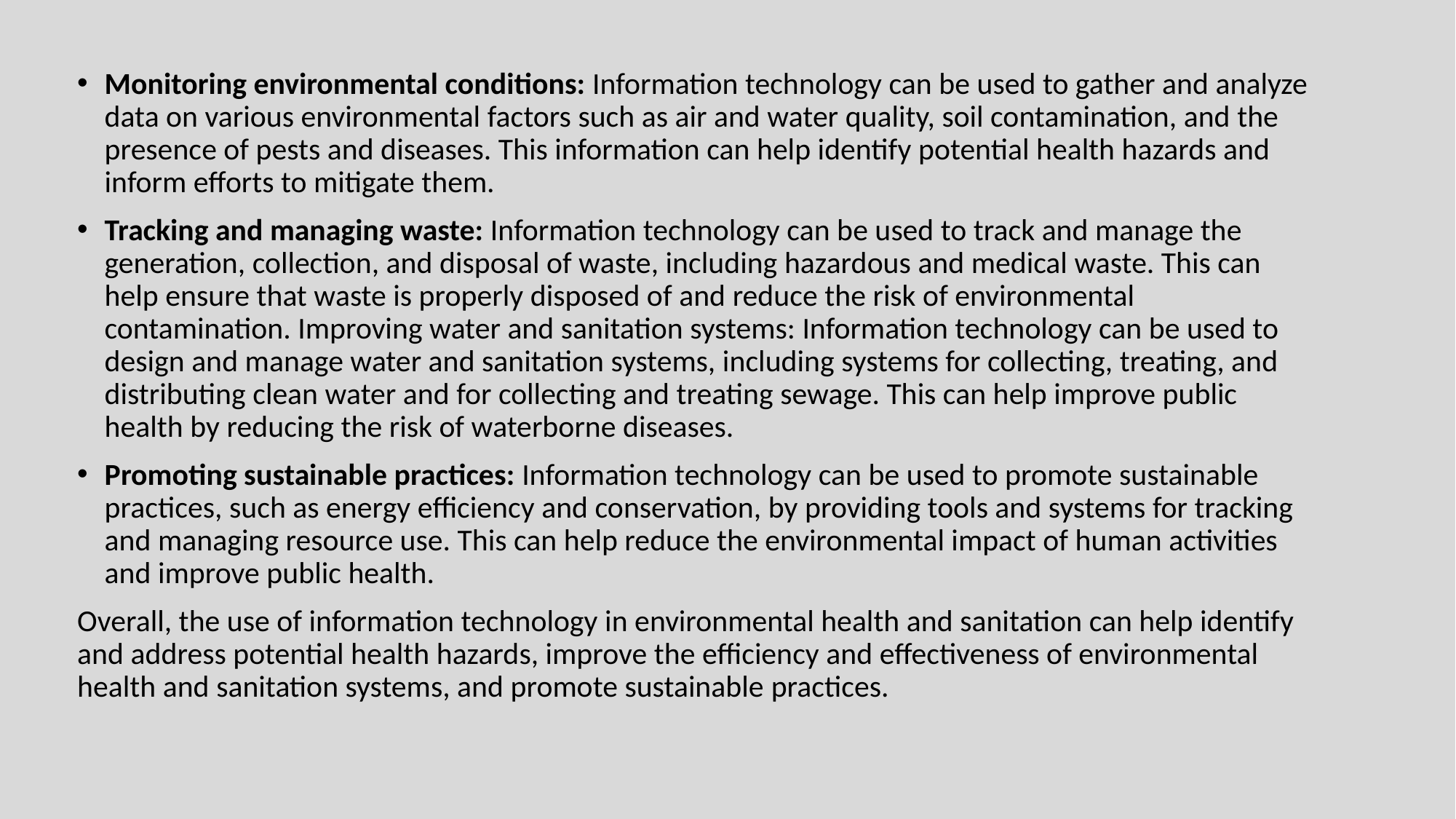

Monitoring environmental conditions: Information technology can be used to gather and analyze data on various environmental factors such as air and water quality, soil contamination, and the presence of pests and diseases. This information can help identify potential health hazards and inform efforts to mitigate them.
Tracking and managing waste: Information technology can be used to track and manage the generation, collection, and disposal of waste, including hazardous and medical waste. This can help ensure that waste is properly disposed of and reduce the risk of environmental contamination. Improving water and sanitation systems: Information technology can be used to design and manage water and sanitation systems, including systems for collecting, treating, and distributing clean water and for collecting and treating sewage. This can help improve public health by reducing the risk of waterborne diseases.
Promoting sustainable practices: Information technology can be used to promote sustainable practices, such as energy efficiency and conservation, by providing tools and systems for tracking and managing resource use. This can help reduce the environmental impact of human activities and improve public health.
Overall, the use of information technology in environmental health and sanitation can help identify and address potential health hazards, improve the efficiency and effectiveness of environmental health and sanitation systems, and promote sustainable practices.